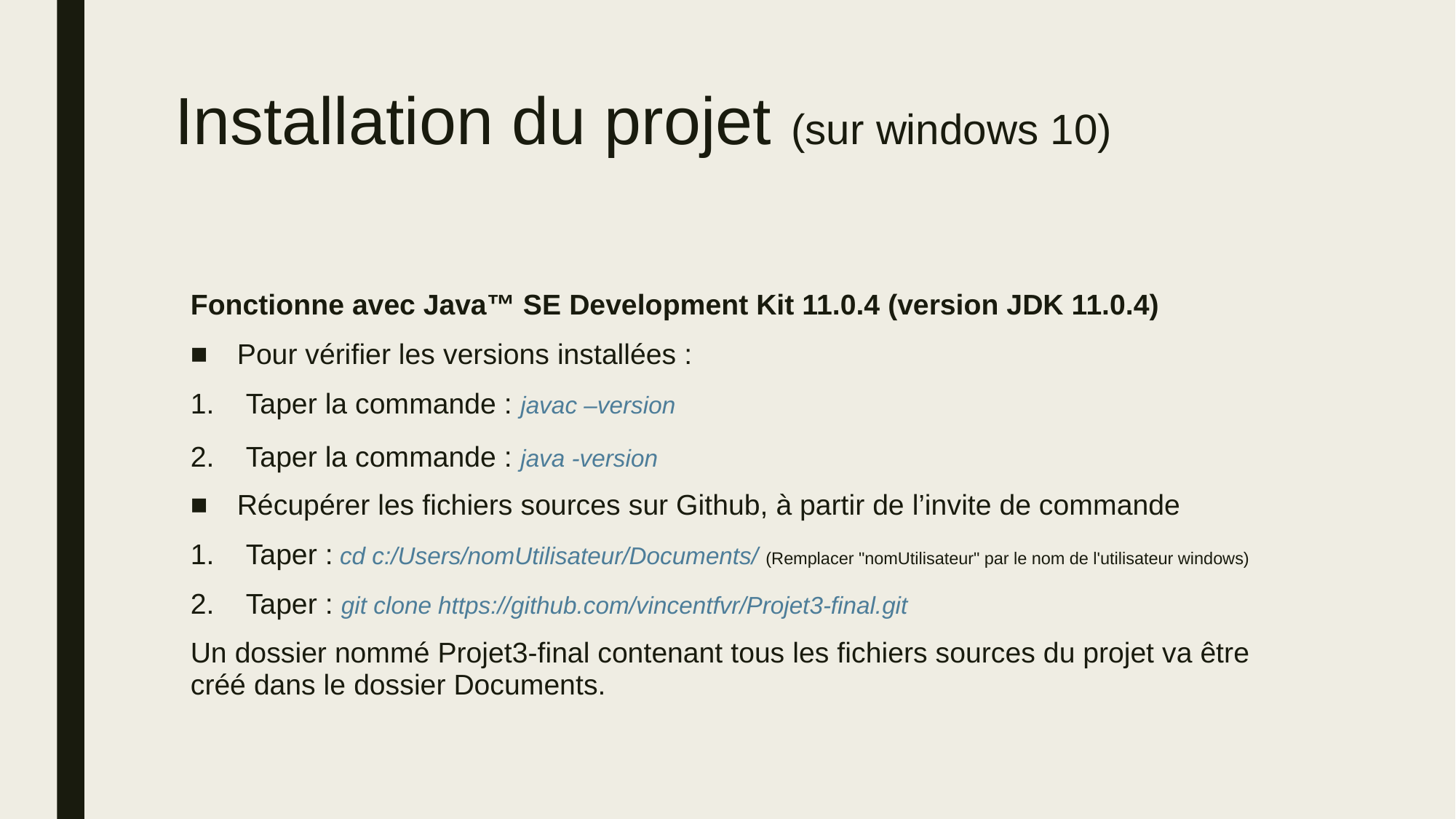

# Installation du projet (sur windows 10)
Fonctionne avec Java™ SE Development Kit 11.0.4 (version JDK 11.0.4)
Pour vérifier les versions installées :
Taper la commande : javac –version
Taper la commande : java -version
Récupérer les fichiers sources sur Github, à partir de l’invite de commande
Taper : cd c:/Users/nomUtilisateur/Documents/ (Remplacer "nomUtilisateur" par le nom de l'utilisateur windows)
Taper : git clone https://github.com/vincentfvr/Projet3-final.git
Un dossier nommé Projet3-final contenant tous les fichiers sources du projet va être créé dans le dossier Documents.